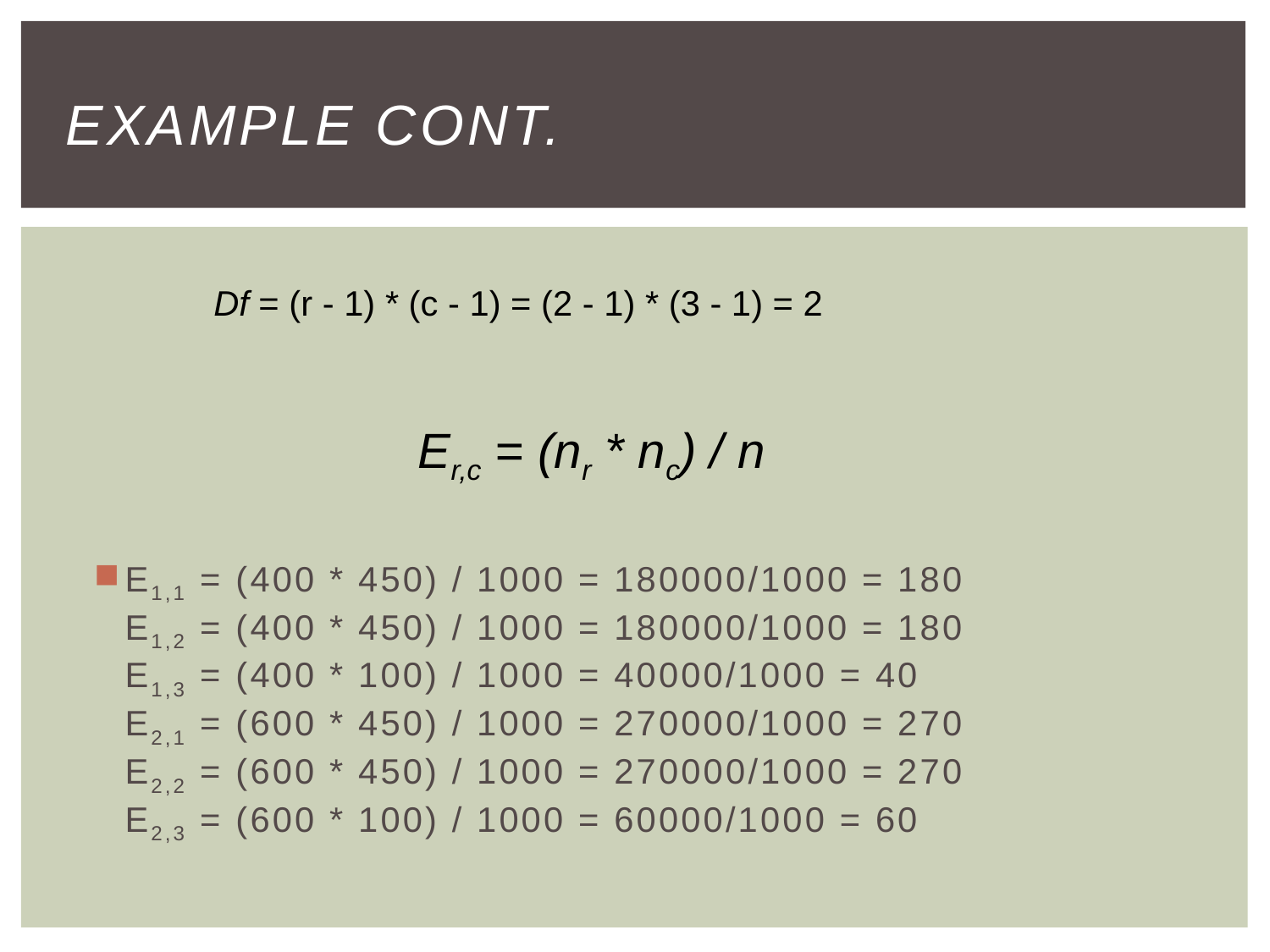

# Example cont.
Df = (r - 1) * (c - 1) = (2 - 1) * (3 - 1) = 2
Er,c = (nr * nc) / n
E1,1 = (400 * 450) / 1000 = 180000/1000 = 180
E1,2 = (400 * 450) / 1000 = 180000/1000 = 180
E1,3 = (400 * 100) / 1000 = 40000/1000 = 40
E2,1 = (600 * 450) / 1000 = 270000/1000 = 270
E2,2 = (600 * 450) / 1000 = 270000/1000 = 270
E2,3 = (600 * 100) / 1000 = 60000/1000 = 60